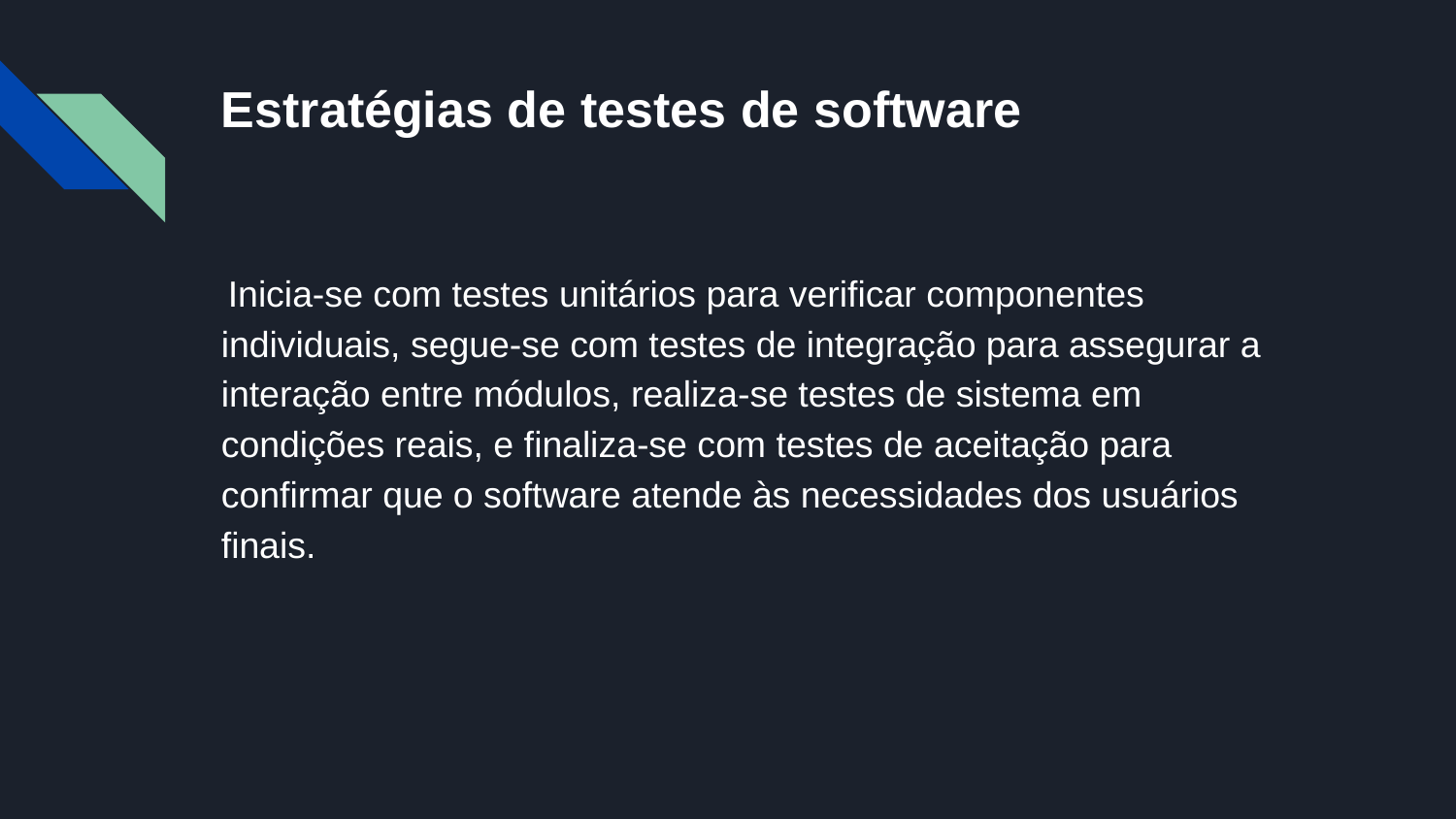

# Estratégias de testes de software
 Inicia-se com testes unitários para verificar componentes individuais, segue-se com testes de integração para assegurar a interação entre módulos, realiza-se testes de sistema em condições reais, e finaliza-se com testes de aceitação para confirmar que o software atende às necessidades dos usuários finais.